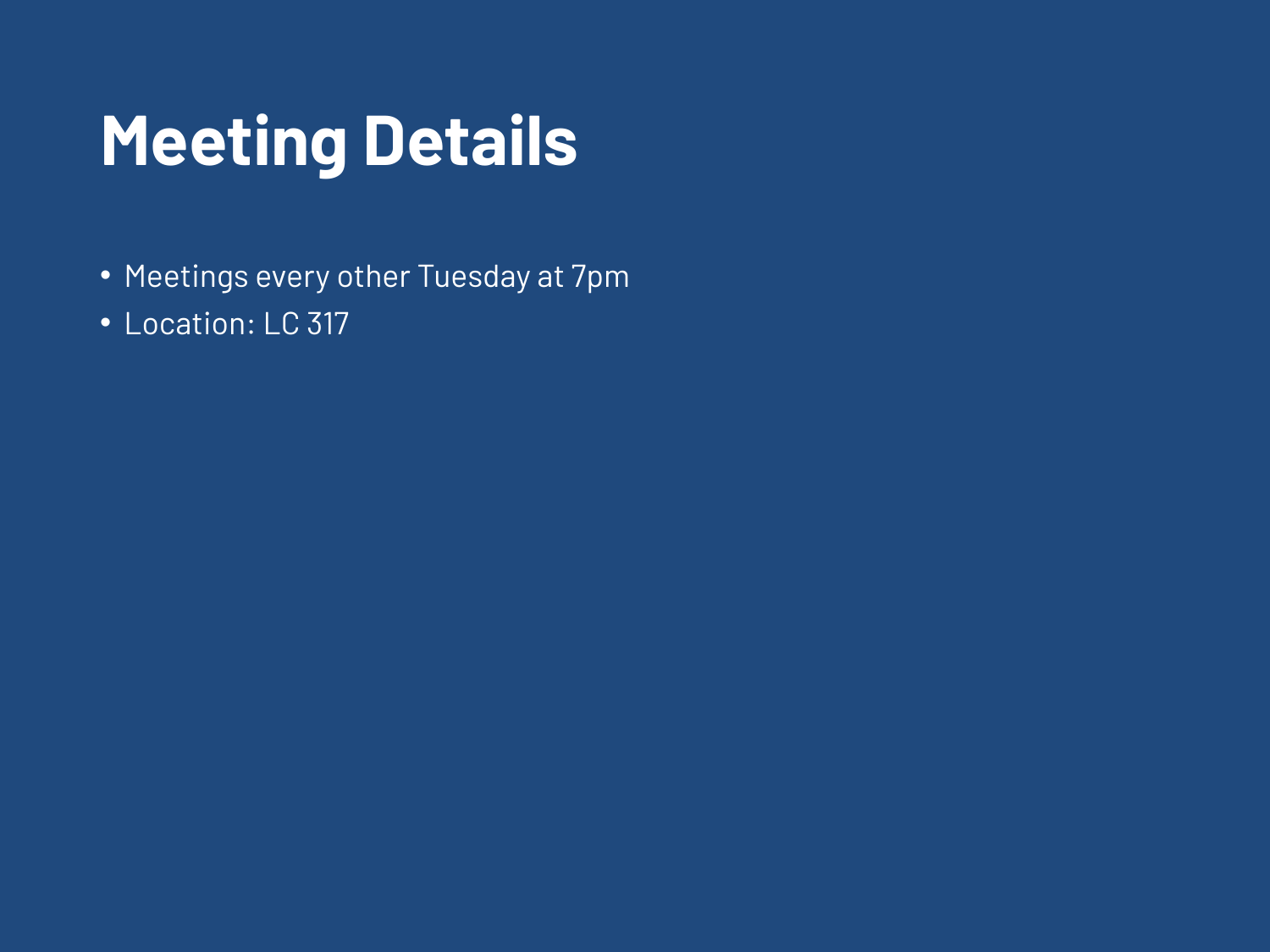

# Meeting Details
Meetings every other Tuesday at 7pm
Location: LC 317